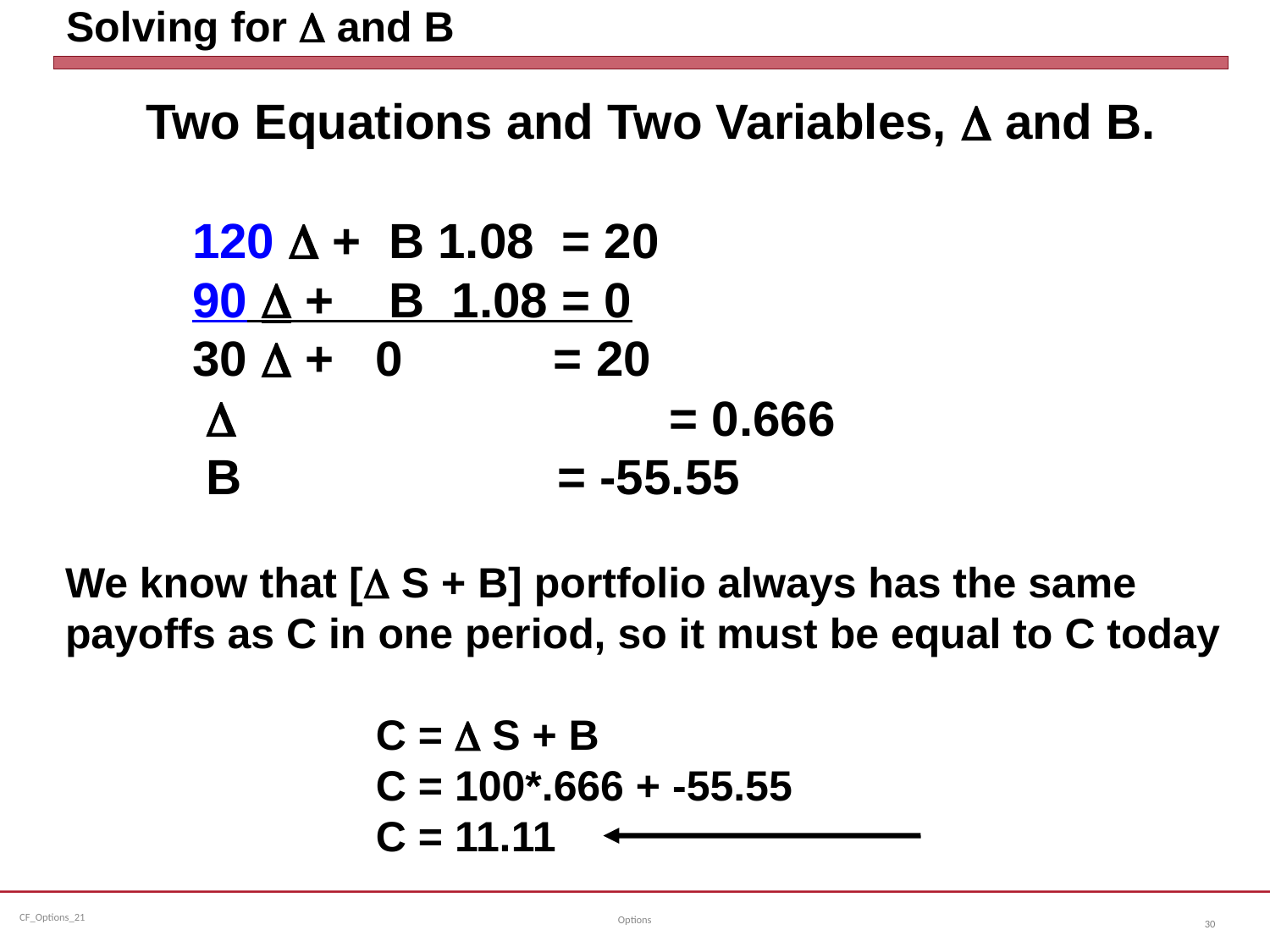

# Solving for Δ and B
Two Equations and Two Variables, Δ and B.

	120 Δ +  B 1.08  = 20
	90 Δ +    B  1.08 = 0
	30 Δ +   0           = 20
    	 Δ		         = 0.666
    	 B                       = -55.55

We know that [Δ S + B] portfolio always has the same payoffs as C in one period, so it must be equal to C today

C = Δ S + B
C = 100*.666 + -55.55
C = 11.11

Options
30